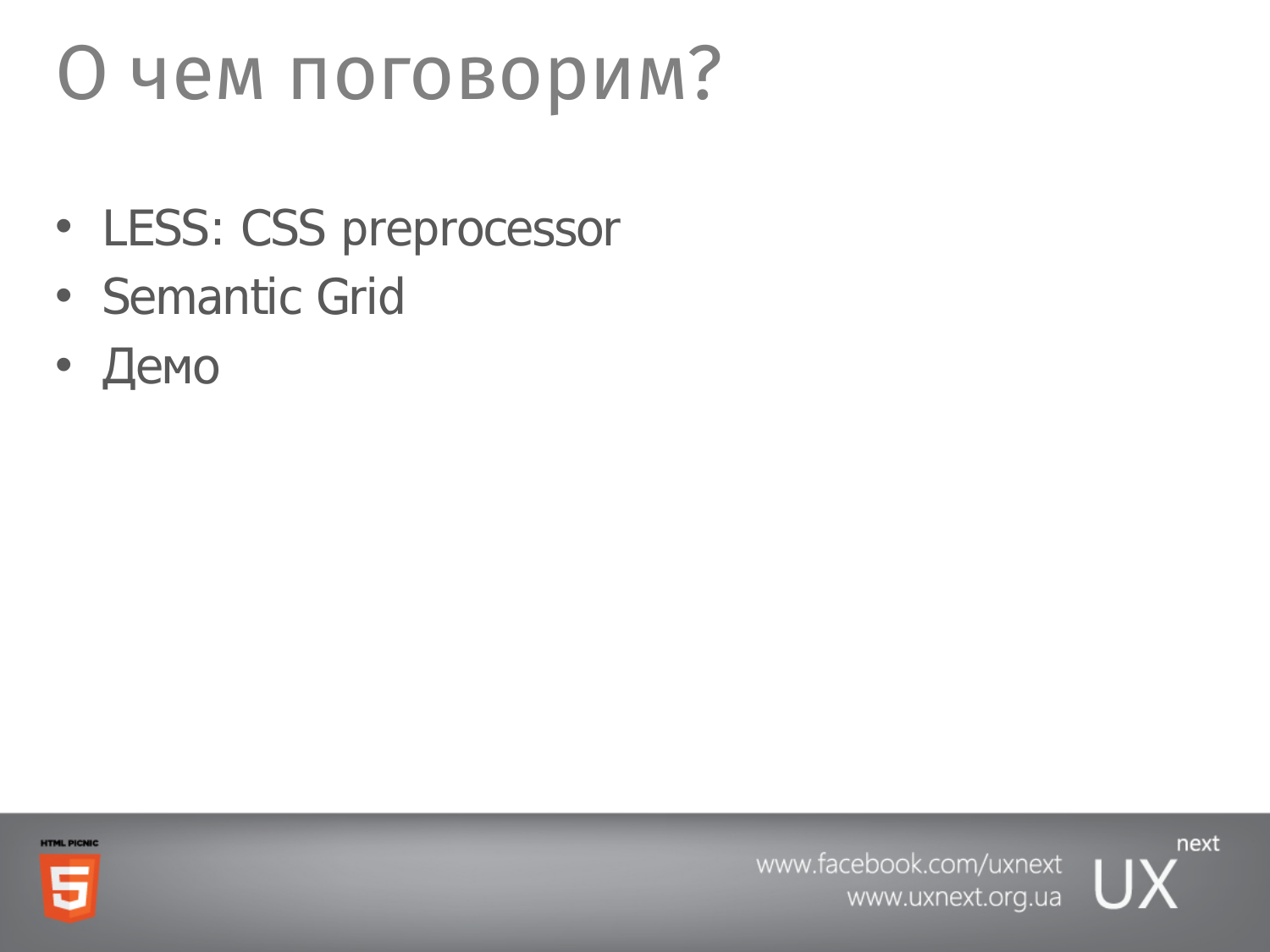

# О чем поговорим?

LESS: CSS preprocessor
Semantic Grid
Демо